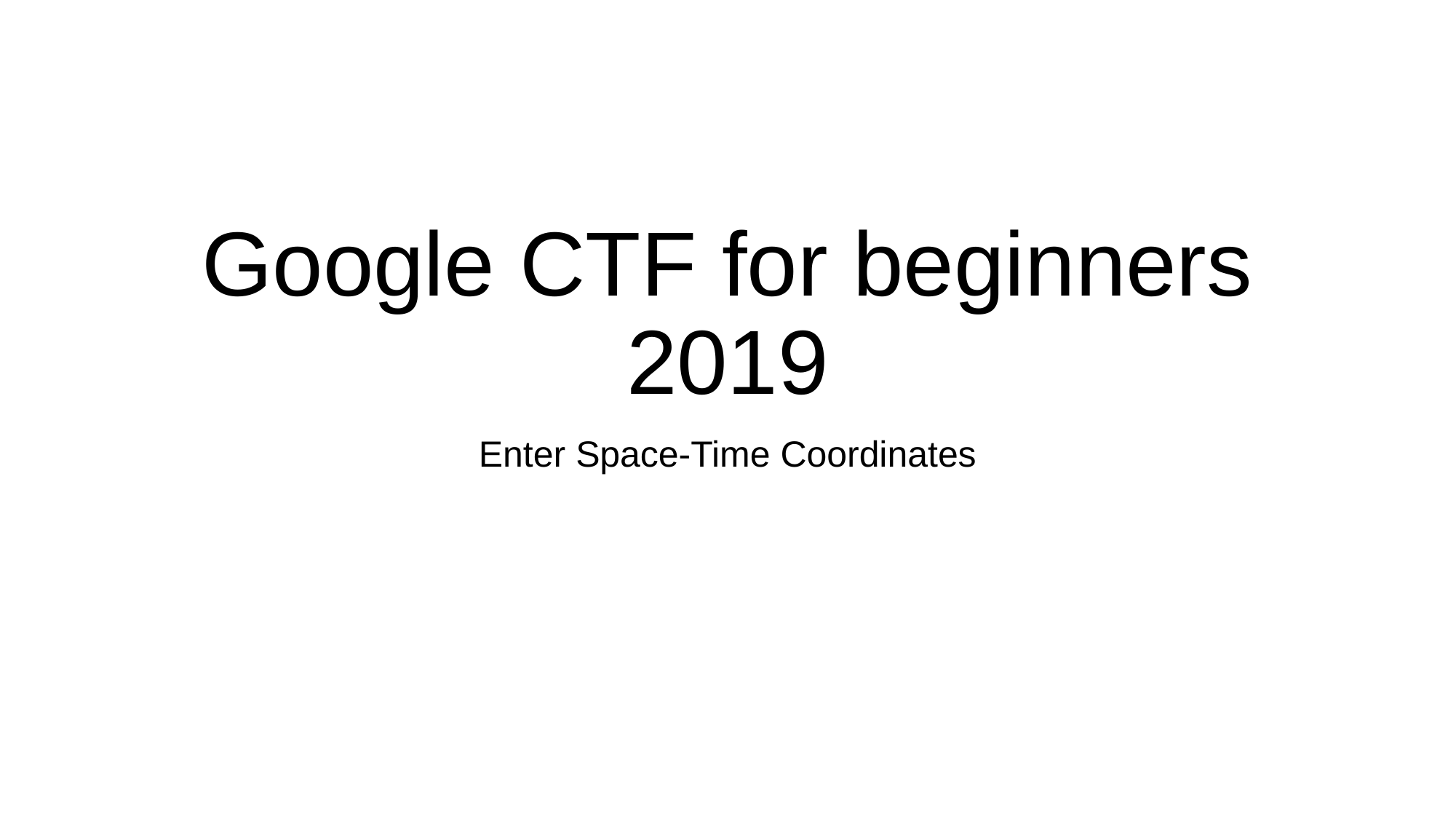

# Google CTF for beginners 2019
Enter Space-Time Coordinates